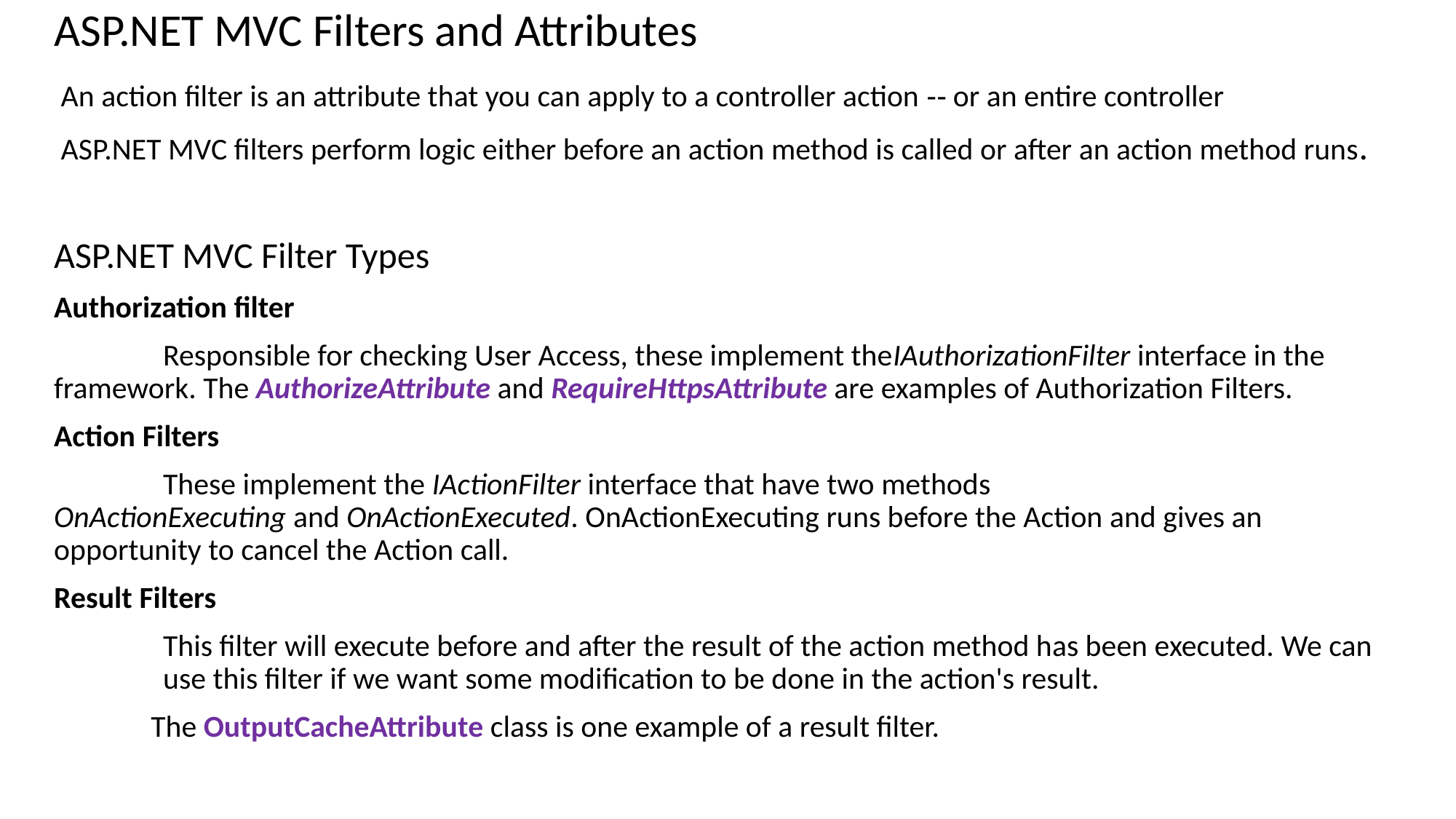

# ASP.NET MVC Filters and Attributes
 An action filter is an attribute that you can apply to a controller action ‐‐ or an entire controller
 ASP.NET MVC filters perform logic either before an action method is called or after an action method runs.

ASP.NET MVC Filter Types
Authorization filter
	Responsible for checking User Access, these implement theIAuthorizationFilter interface in the 	framework. The AuthorizeAttribute and RequireHttpsAttribute are examples of Authorization Filters.
Action Filters
	These implement the IActionFilter interface that have two methods 	OnActionExecuting and OnActionExecuted. OnActionExecuting runs before the Action and gives an 	opportunity to cancel the Action call.
Result Filters
	This filter will execute before and after the result of the action method has been executed. We can 	use this filter if we want some modification to be done in the action's result.
              The OutputCacheAttribute class is one example of a result filter.